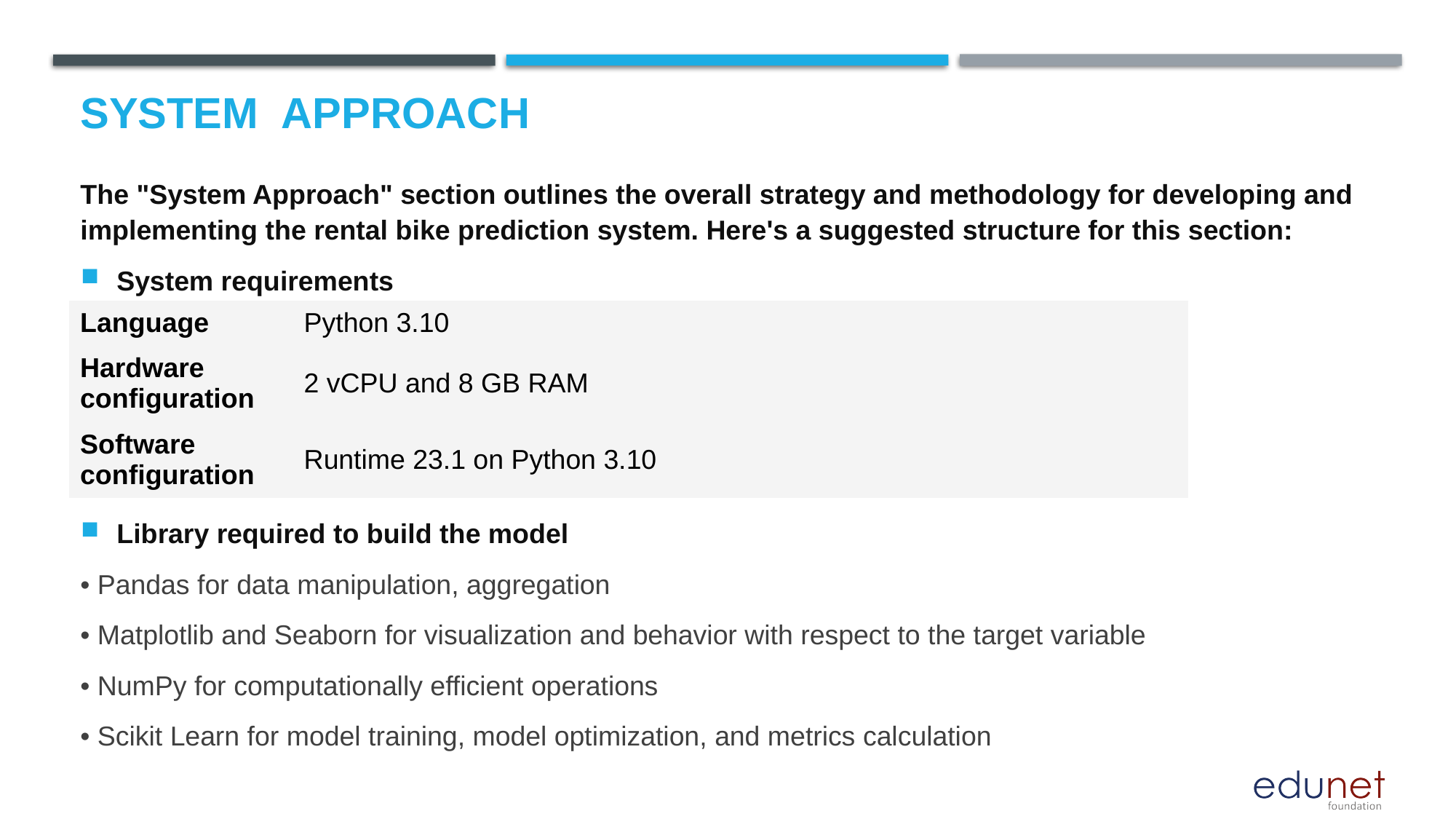

The "System Approach" section outlines the overall strategy and methodology for developing and implementing the rental bike prediction system. Here's a suggested structure for this section:
System requirements

Library required to build the model
• Pandas for data manipulation, aggregation
• Matplotlib and Seaborn for visualization and behavior with respect to the target variable
• NumPy for computationally efficient operations
• Scikit Learn for model training, model optimization, and metrics calculation
# System  Approach
| Language | Python 3.10 |
| --- | --- |
| Hardware configuration | 2 vCPU and 8 GB RAM |
| Software configuration | Runtime 23.1 on Python 3.10 |